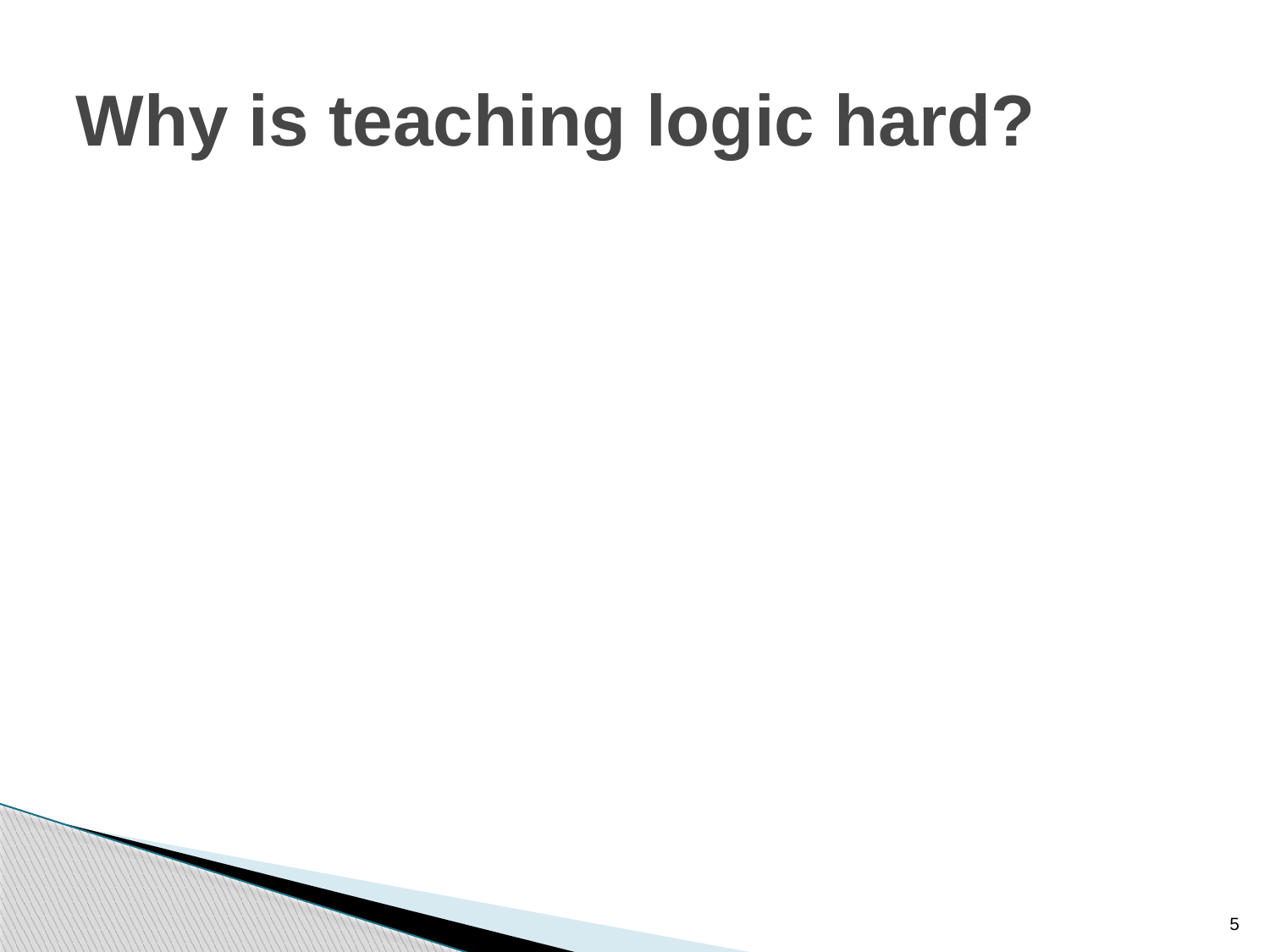

# Why is teaching logic hard?

5